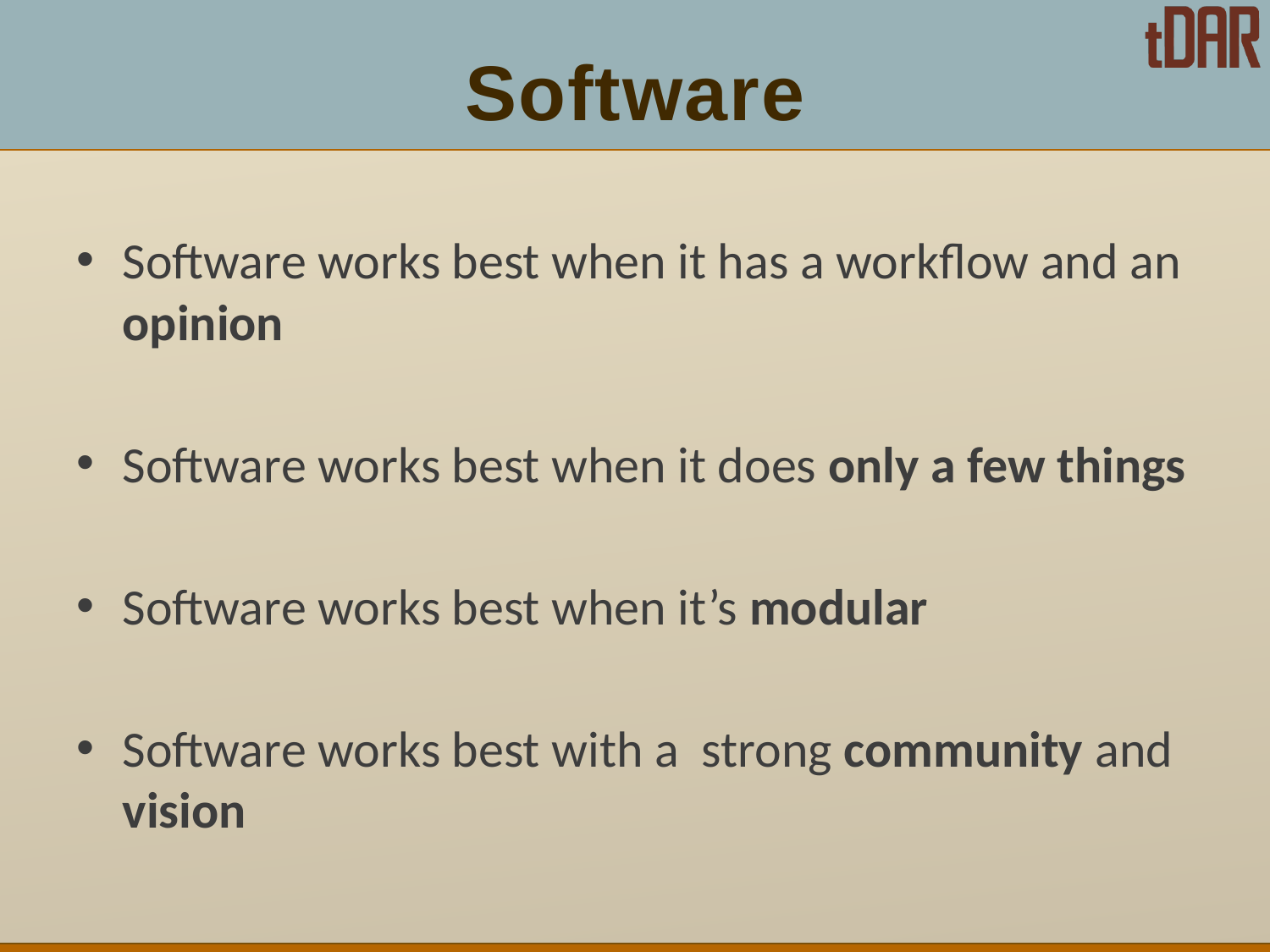

# Software
Software works best when it has a workflow and an opinion

Software works best when it does only a few things

Software works best when it’s modular

Software works best with a  strong community and vision